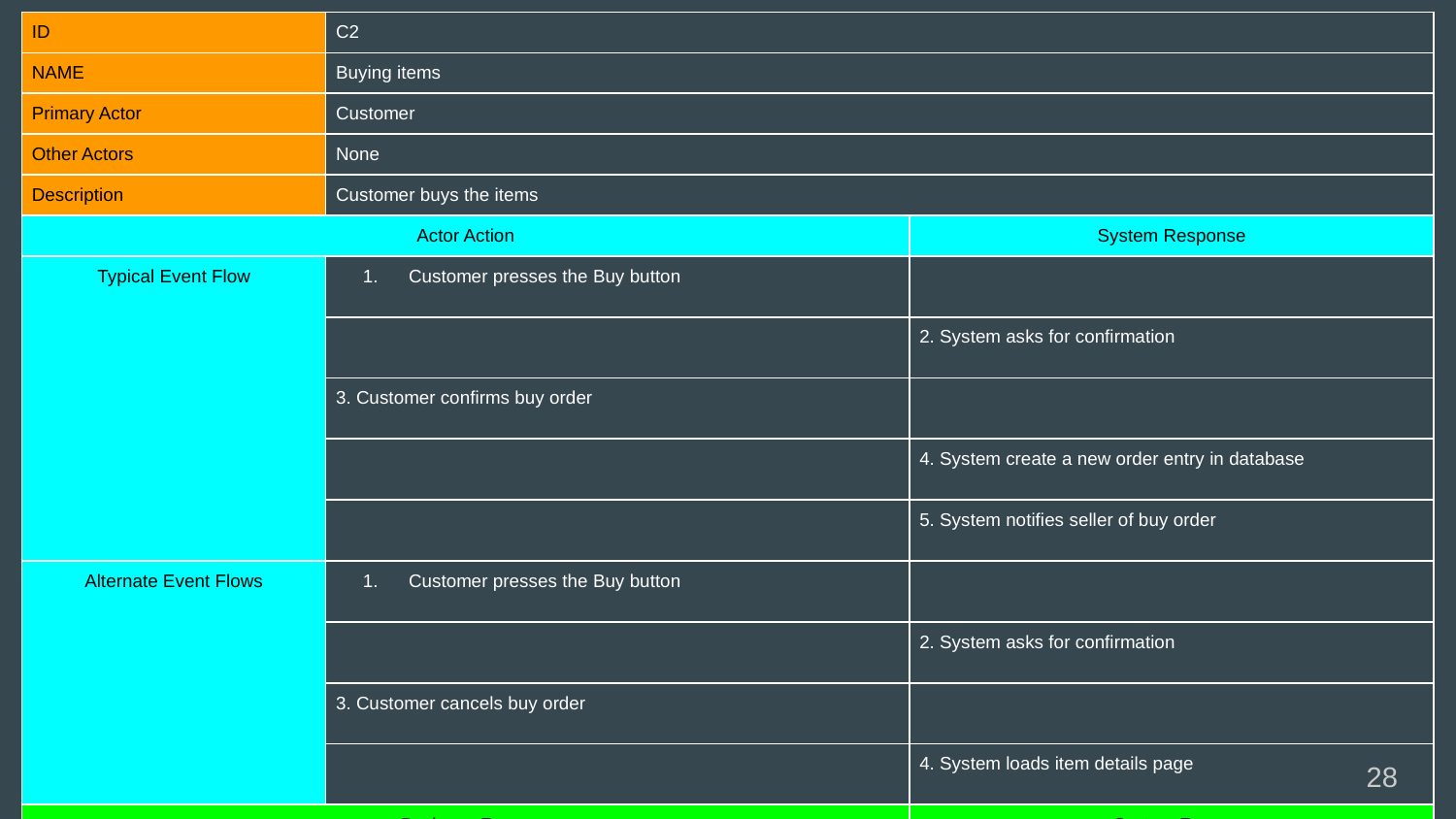

| ID | C2 |  |  |  |
| --- | --- | --- | --- | --- |
| NAME | Buying items |  |  |  |
| Primary Actor | Customer |  |  |  |
| Other Actors | None |  |  |  |
| Description | Customer buys the items |  |  |  |
| Actor Action |  |  | System Response |  |
| Typical Event Flow | Customer presses the Buy button |  |  |  |
|  |  |  | 2. System asks for confirmation |  |
|  | 3. Customer confirms buy order |  |  |  |
|  |  |  | 4. System create a new order entry in database |  |
|  |  |  | 5. System notifies seller of buy order |  |
| Alternate Event Flows | Customer presses the Buy button |  |  |  |
|  |  |  | 2. System asks for confirmation |  |
|  | 3. Customer cancels buy order |  |  |  |
|  |  |  | 4. System loads item details page |  |
| Business Focus |  |  | System Focus |  |
| Before event | Trigger | Buys items | Preconditions | Customer logged in |
| After event | Conclusion | Adds an order to the database and notifies the seller | Postconditions | New order entry in database |
28